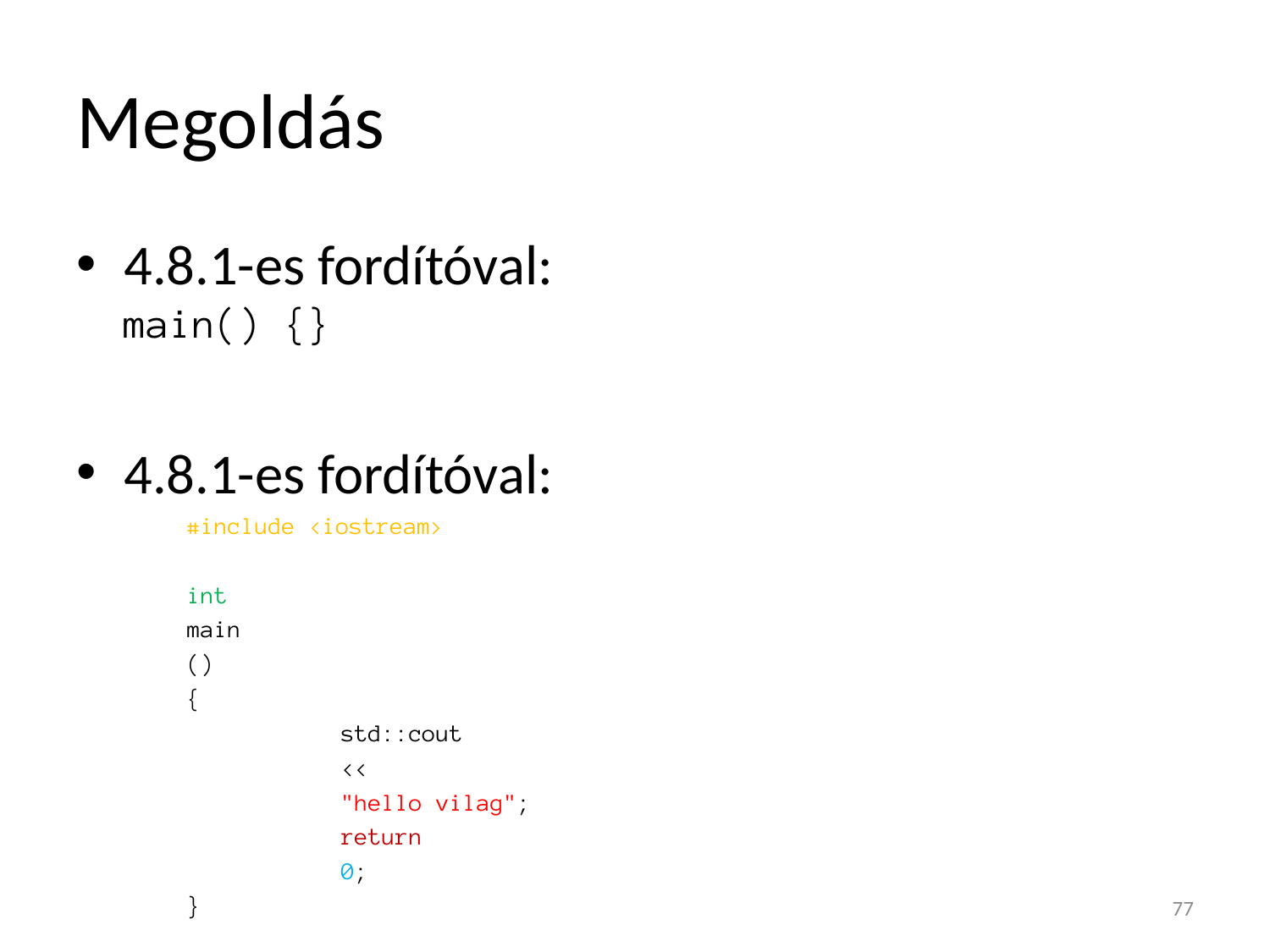

# Megoldás
4.8.1-es fordítóval:
main() {}

4.8.1-es fordítóval:
#include <iostream>

int
main
()
{
	  std::cout
	  <<
	  "hello vilag";
	  return
	  0;
}

77